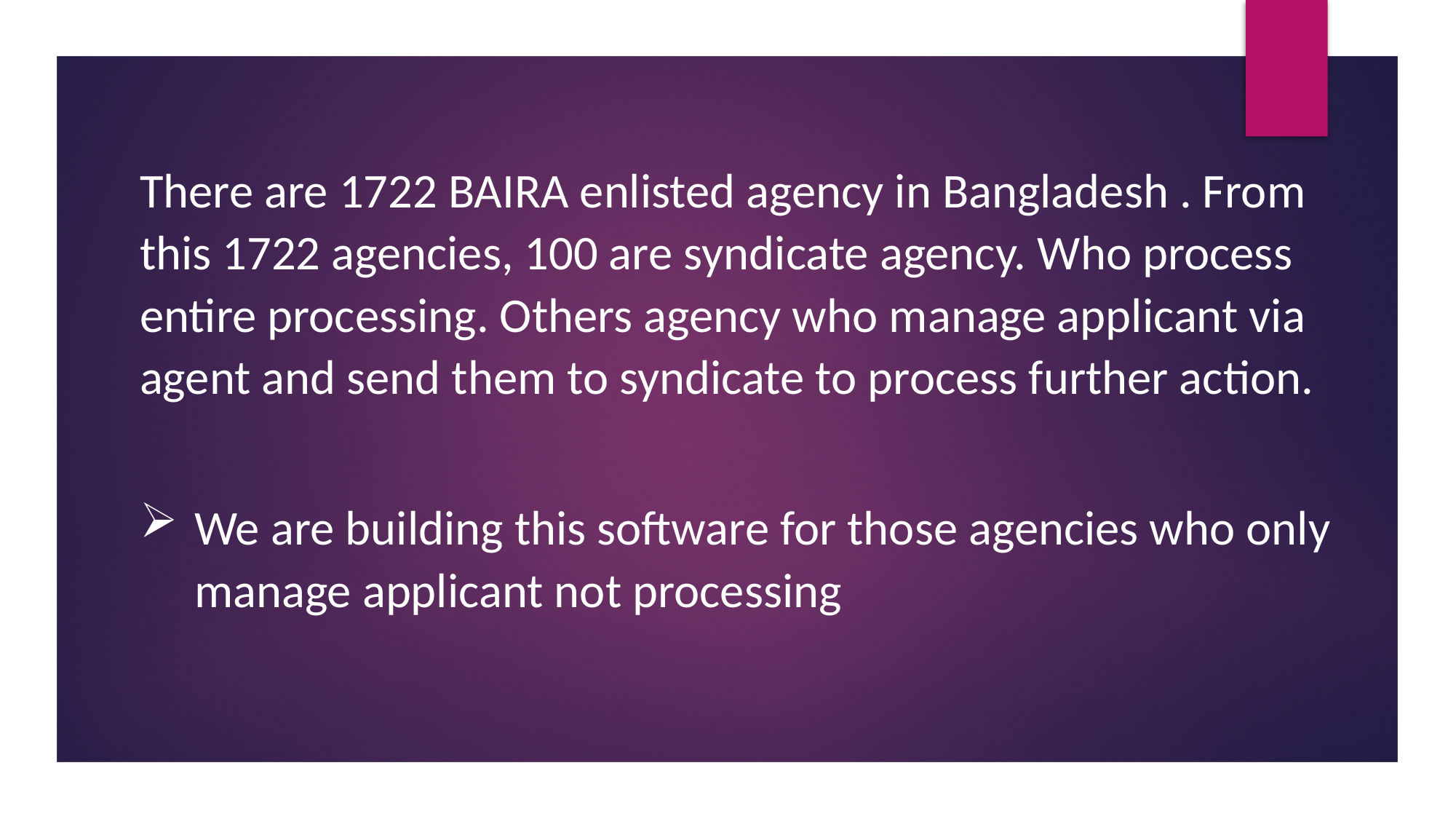

There are 1722 BAIRA enlisted agency in Bangladesh . From this 1722 agencies, 100 are syndicate agency. Who process entire processing. Others agency who manage applicant via agent and send them to syndicate to process further action.
We are building this software for those agencies who only manage applicant not processing